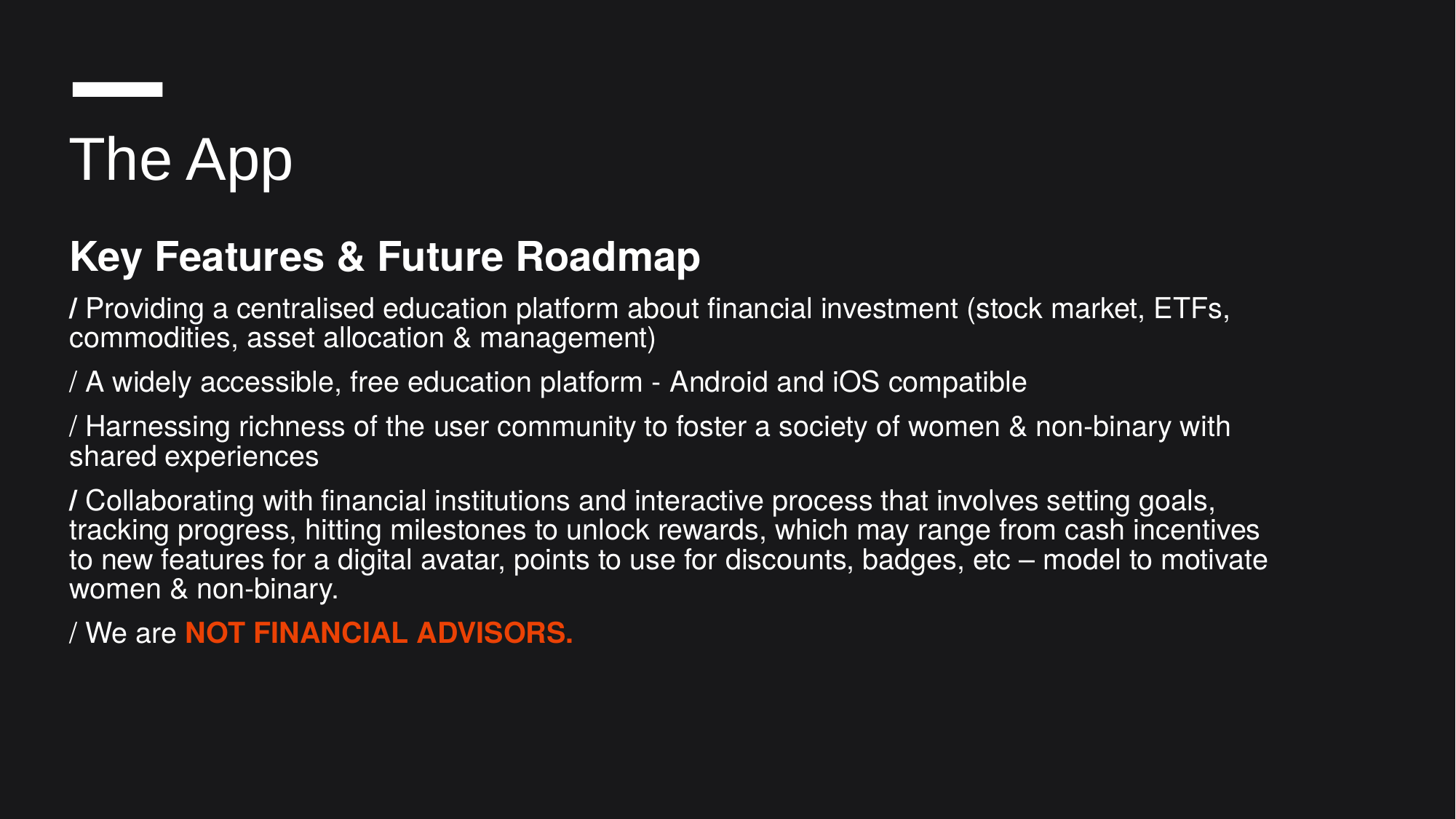

# The App
Key Features & Future Roadmap
/ Providing a centralised education platform about financial investment (stock market, ETFs, commodities, asset allocation & management)
/ A widely accessible, free education platform - Android and iOS compatible
/ Harnessing richness of the user community to foster a society of women & non-binary with shared experiences
/ Collaborating with financial institutions and interactive process that involves setting goals, tracking progress, hitting milestones to unlock rewards, which may range from cash incentives to new features for a digital avatar, points to use for discounts, badges, etc – model to motivate women & non-binary.
/ We are NOT FINANCIAL ADVISORS.